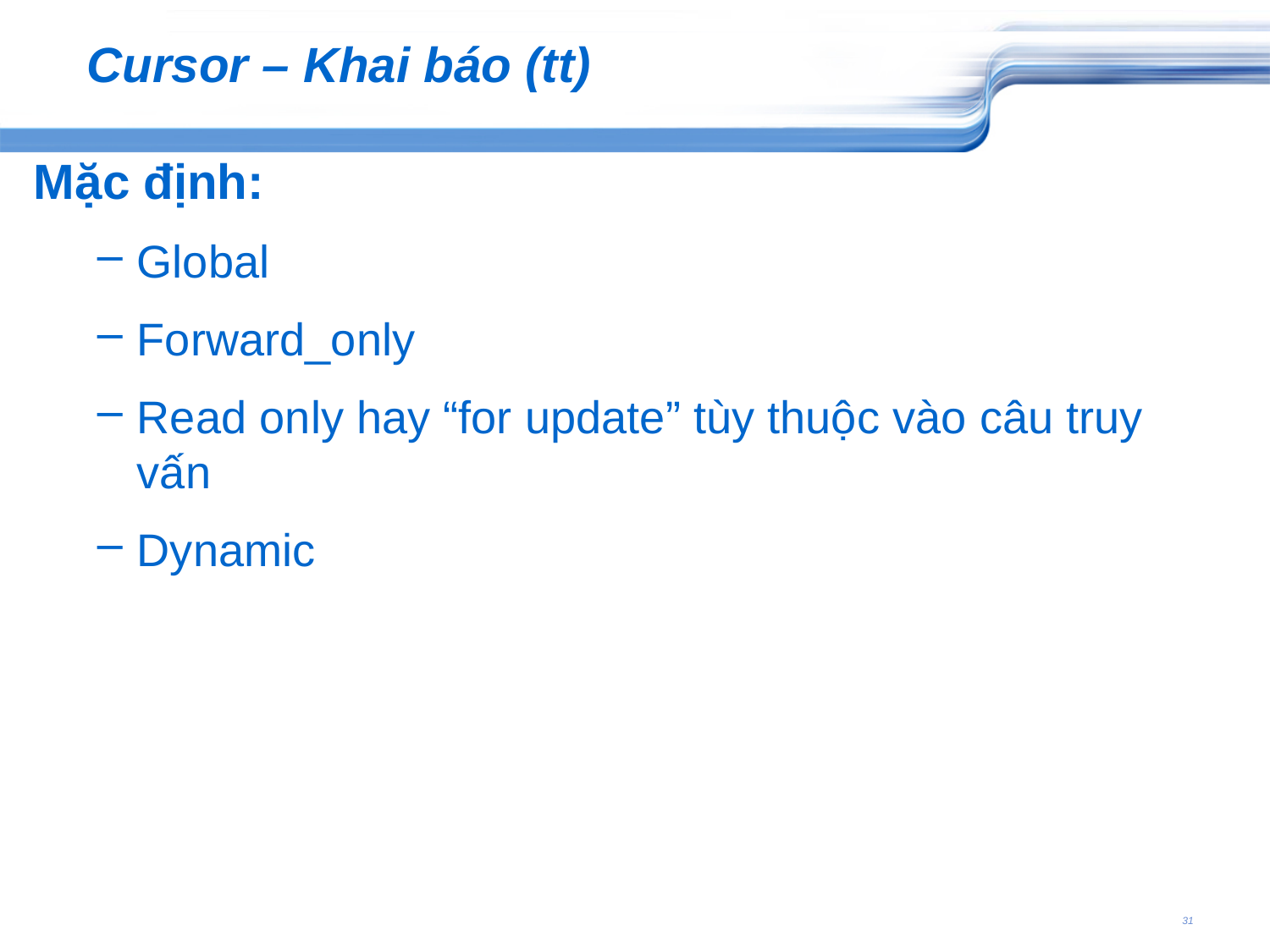

# Cursor – Khai báo (tt)
Mặc định:
Global
Forward_only
Read only hay “for update” tùy thuộc vào câu truy vấn
Dynamic

31